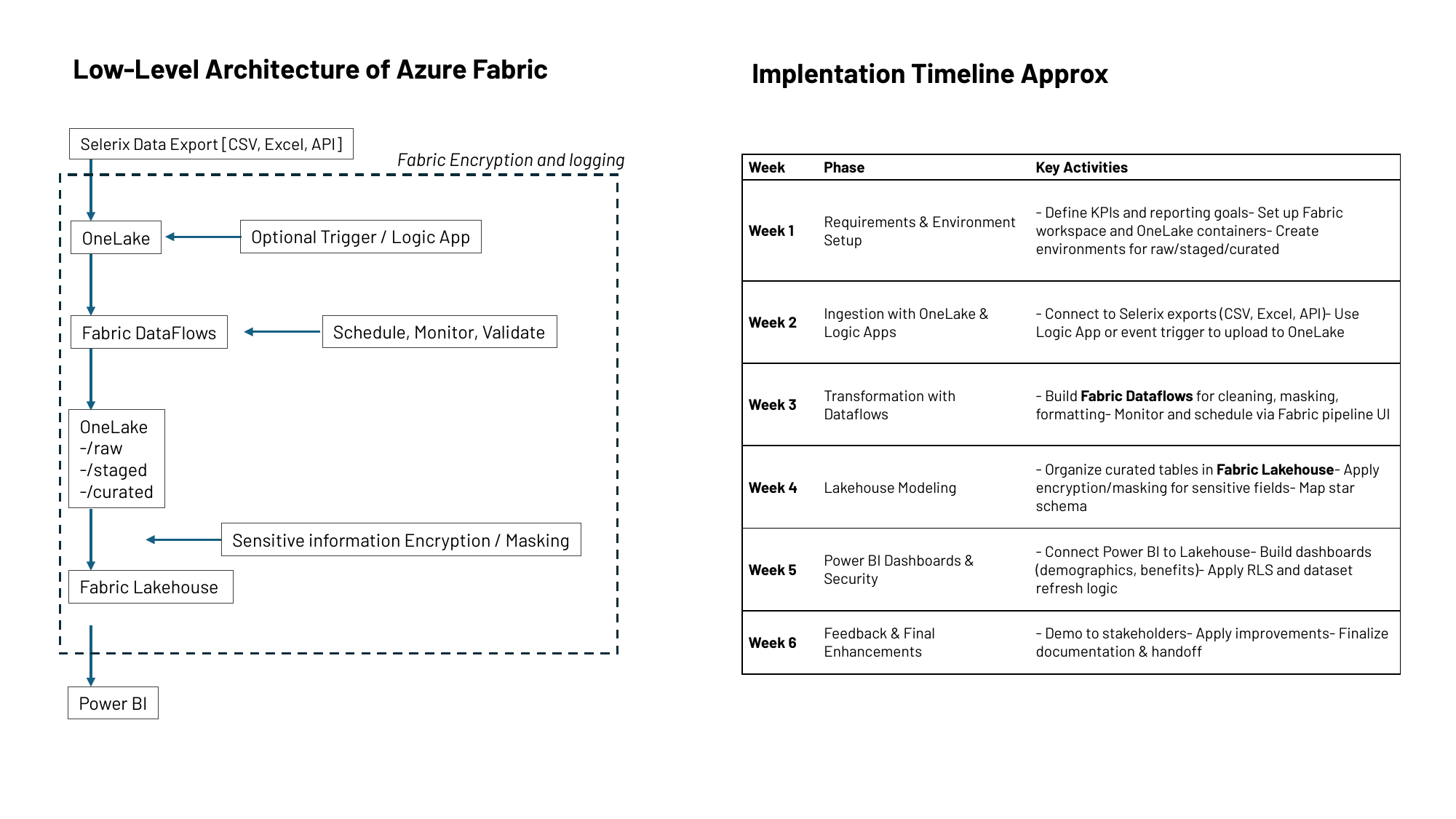

Low-Level Architecture of Azure Fabric
Implentation Timeline Approx
Selerix Data Export [CSV, Excel, API]
Fabric Encryption and logging
| Week | Phase | Key Activities |
| --- | --- | --- |
| Week 1 | Requirements & Environment Setup | - Define KPIs and reporting goals- Set up Fabric workspace and OneLake containers- Create environments for raw/staged/curated |
| Week 2 | Ingestion with OneLake & Logic Apps | - Connect to Selerix exports (CSV, Excel, API)- Use Logic App or event trigger to upload to OneLake |
| Week 3 | Transformation with Dataflows | - Build Fabric Dataflows for cleaning, masking, formatting- Monitor and schedule via Fabric pipeline UI |
| Week 4 | Lakehouse Modeling | - Organize curated tables in Fabric Lakehouse- Apply encryption/masking for sensitive fields- Map star schema |
| Week 5 | Power BI Dashboards & Security | - Connect Power BI to Lakehouse- Build dashboards (demographics, benefits)- Apply RLS and dataset refresh logic |
| Week 6 | Feedback & Final Enhancements | - Demo to stakeholders- Apply improvements- Finalize documentation & handoff |

Optional Trigger / Logic App
OneLake
Schedule, Monitor, Validate
Fabric DataFlows
OneLake
-/raw
-/staged
-/curated
Sensitive information Encryption / Masking
Fabric Lakehouse
Power BI